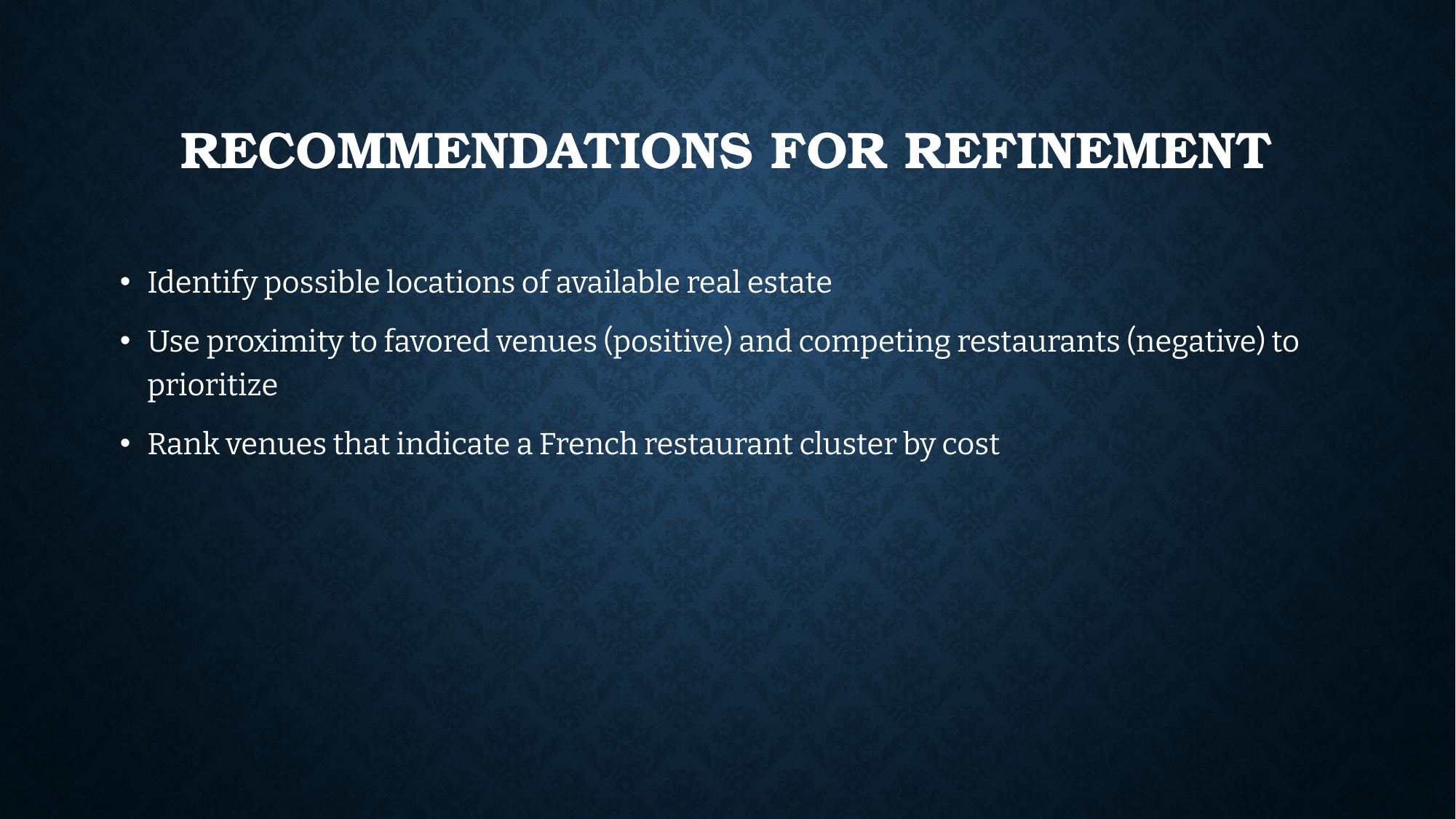

# Recommendations for refinement
Identify possible locations of available real estate
Use proximity to favored venues (positive) and competing restaurants (negative) to prioritize
Rank venues that indicate a French restaurant cluster by cost